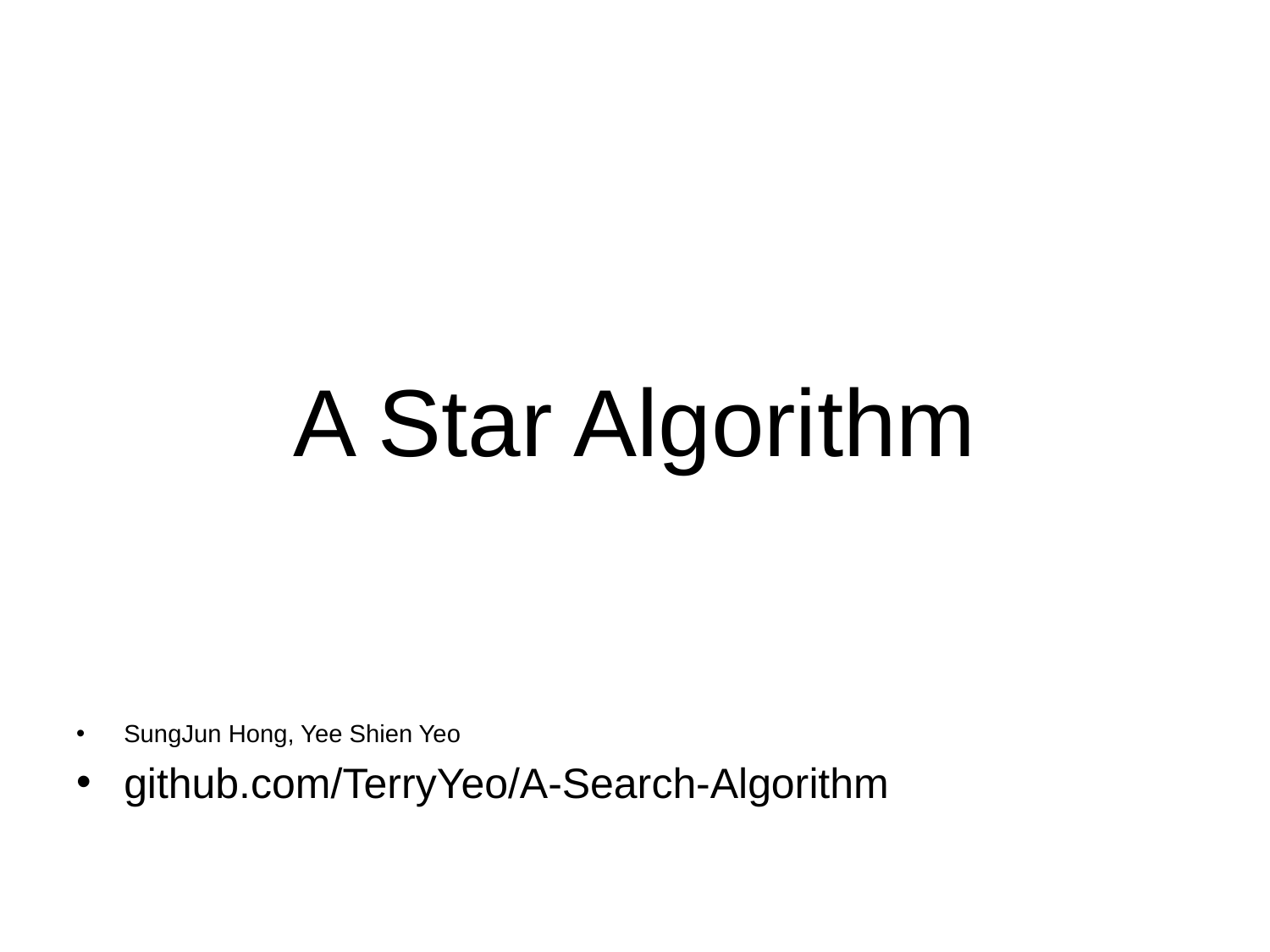

A Star Algorithm

SungJun Hong, Yee Shien Yeo
github.com/TerryYeo/A-Search-Algorithm